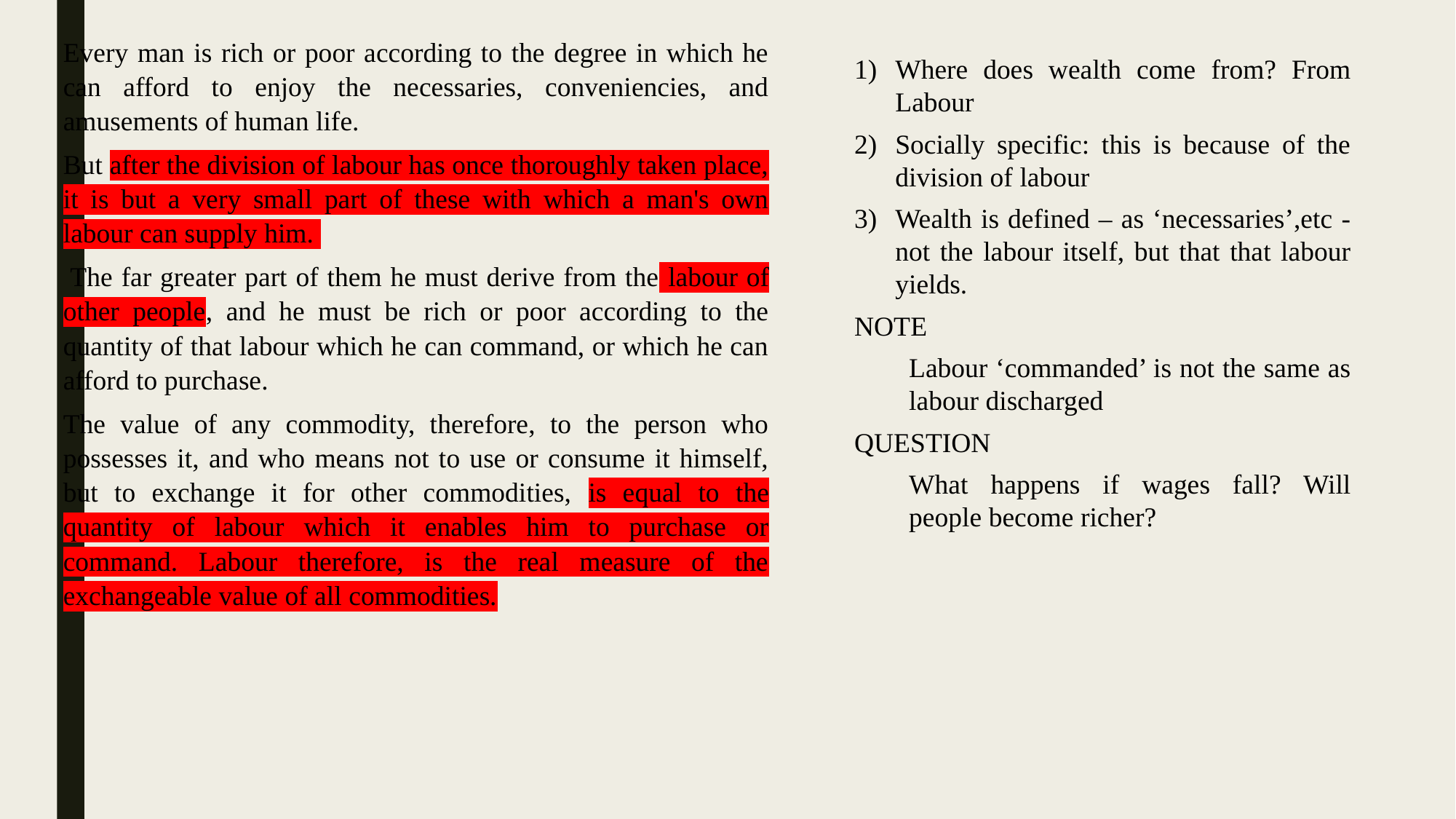

Every man is rich or poor according to the degree in which he can afford to enjoy the necessaries, conveniencies, and amusements of human life.
But after the division of labour has once thoroughly taken place, it is but a very small part of these with which a man's own labour can supply him.
 The far greater part of them he must derive from the labour of other people, and he must be rich or poor according to the quantity of that labour which he can command, or which he can afford to purchase.
The value of any commodity, therefore, to the person who possesses it, and who means not to use or consume it himself, but to exchange it for other commodities, is equal to the quantity of labour which it enables him to purchase or command. Labour therefore, is the real measure of the exchangeable value of all commodities.
Where does wealth come from? From Labour
Socially specific: this is because of the division of labour
Wealth is defined – as ‘necessaries’,etc - not the labour itself, but that that labour yields.
NOTE
Labour ‘commanded’ is not the same as labour discharged
QUESTION
What happens if wages fall? Will people become richer?